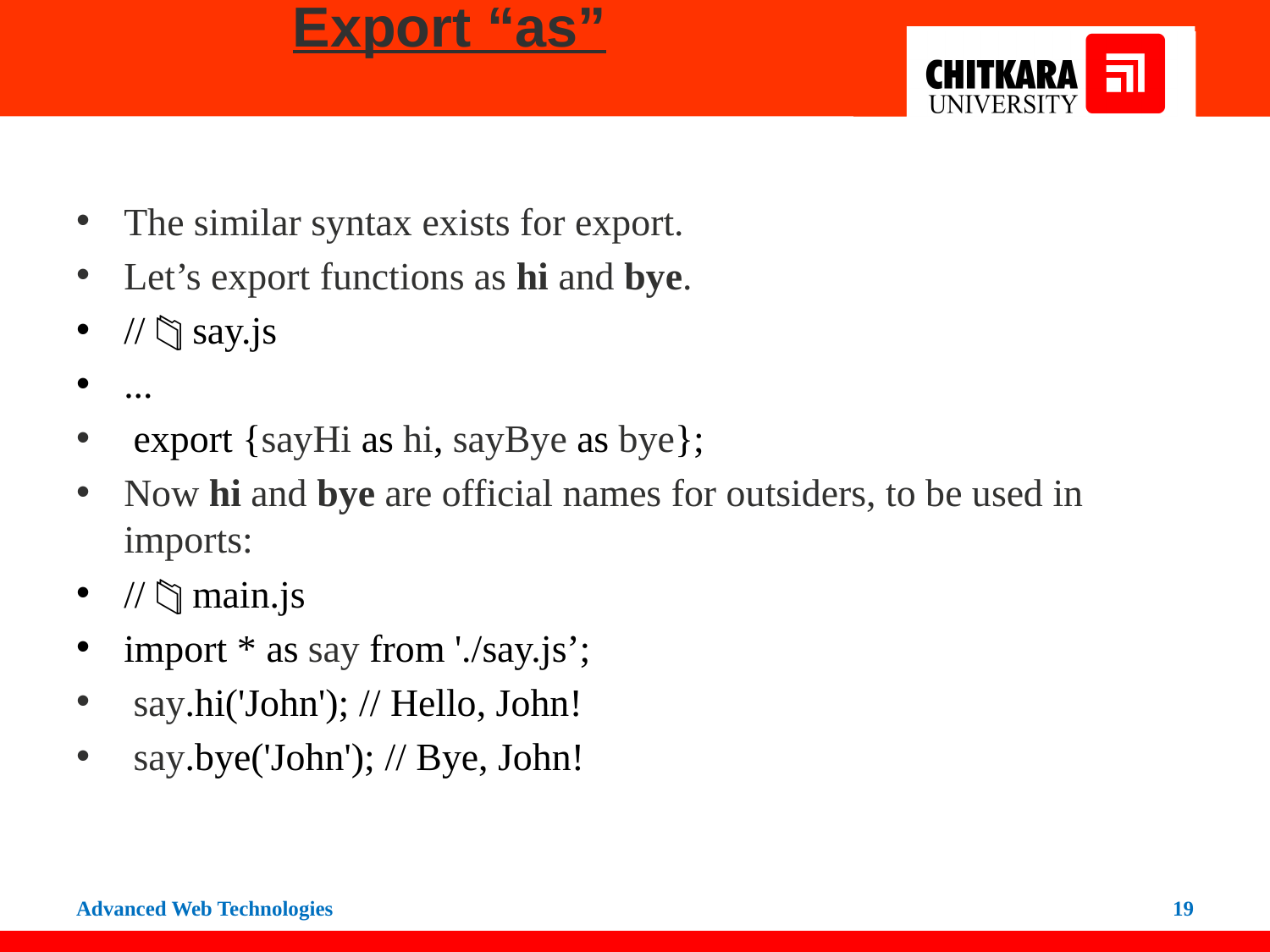

# Export “as”
The similar syntax exists for export.
Let’s export functions as hi and bye.
// 📁 say.js
...
 export {sayHi as hi, sayBye as bye};
Now hi and bye are official names for outsiders, to be used in imports:
// 📁 main.js
import * as say from './say.js’;
 say.hi('John'); // Hello, John!
 say.bye('John'); // Bye, John!
Advanced Web Technologies

19